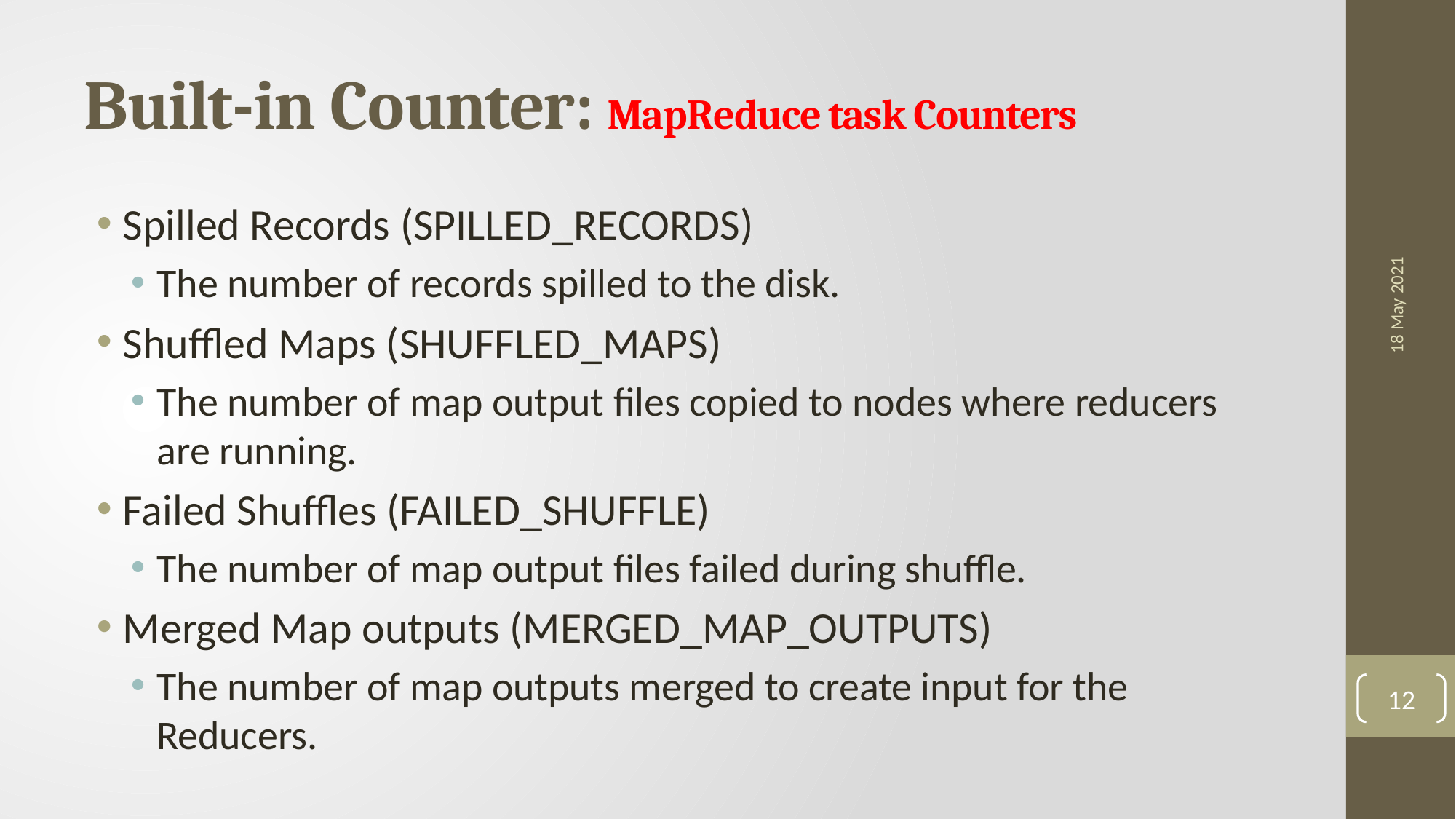

# Built-in Counter: MapReduce task Counters
18 May 2021
Spilled Records (SPILLED_RECORDS)
The number of records spilled to the disk.
Shuffled Maps (SHUFFLED_MAPS)
The number of map output files copied to nodes where reducers are running.
Failed Shuffles (FAILED_SHUFFLE)
The number of map output files failed during shuffle.
Merged Map outputs (MERGED_MAP_OUTPUTS)
The number of map outputs merged to create input for the Reducers.

12